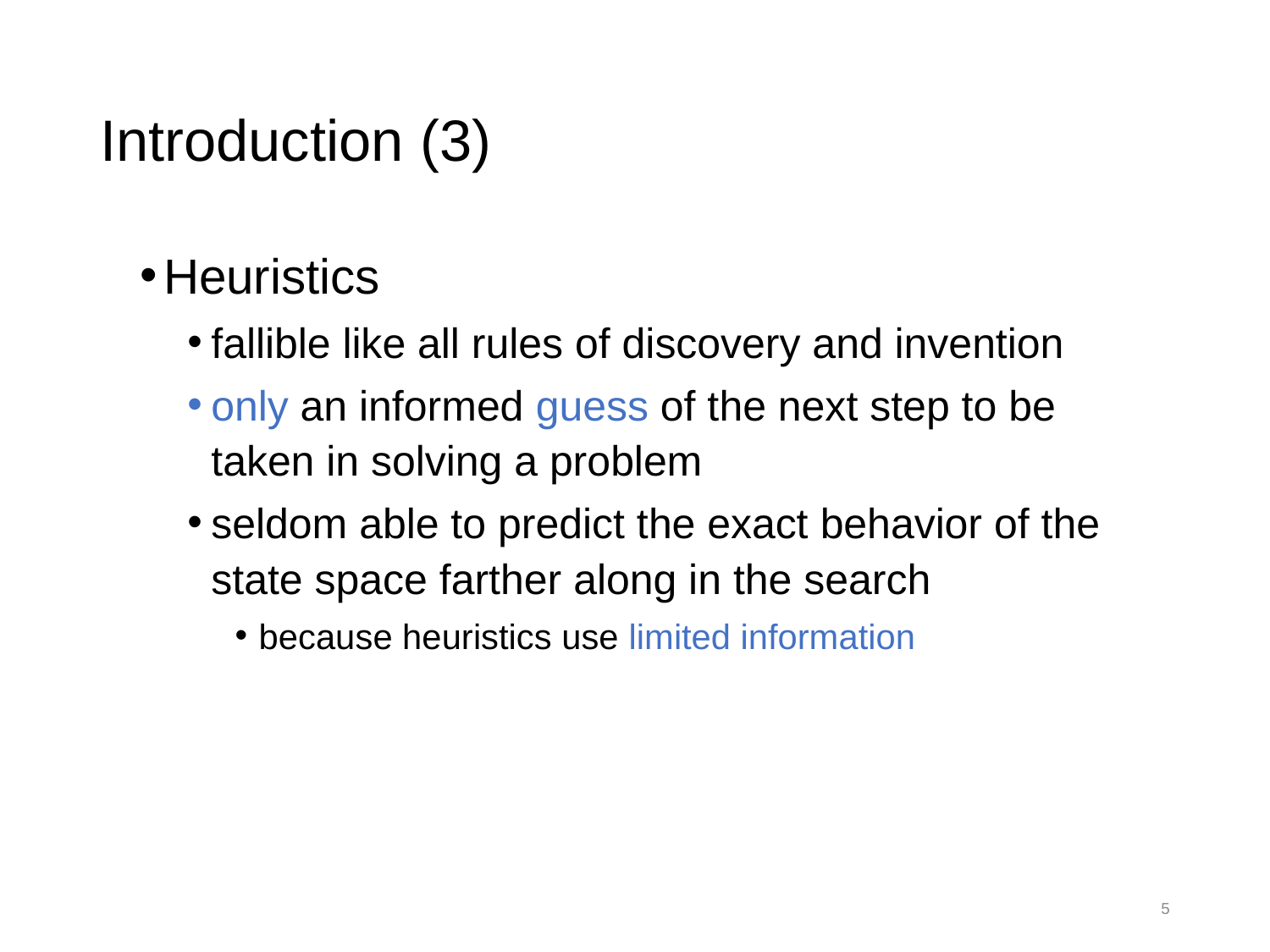

# Introduction (3)
Heuristics
fallible like all rules of discovery and invention
only an informed guess of the next step to be taken in solving a problem
seldom able to predict the exact behavior of the state space farther along in the search
because heuristics use limited information
5